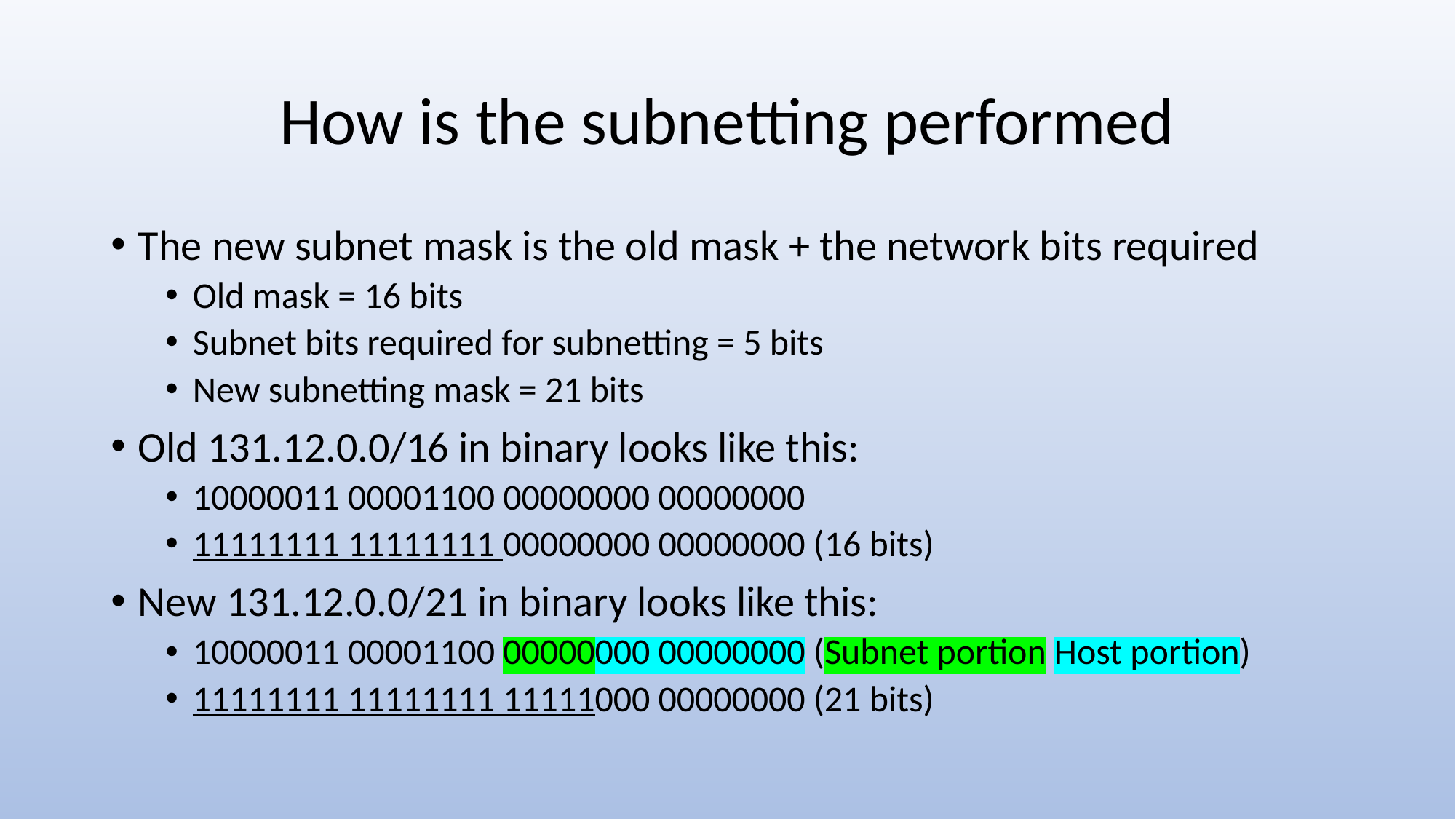

# How is the subnetting performed
The new subnet mask is the old mask + the network bits required
Old mask = 16 bits
Subnet bits required for subnetting = 5 bits
New subnetting mask = 21 bits
Old 131.12.0.0/16 in binary looks like this:
10000011 00001100 00000000 00000000
11111111 11111111 00000000 00000000 (16 bits)
New 131.12.0.0/21 in binary looks like this:
10000011 00001100 00000000 00000000 (Subnet portion Host portion)
11111111 11111111 11111000 00000000 (21 bits)